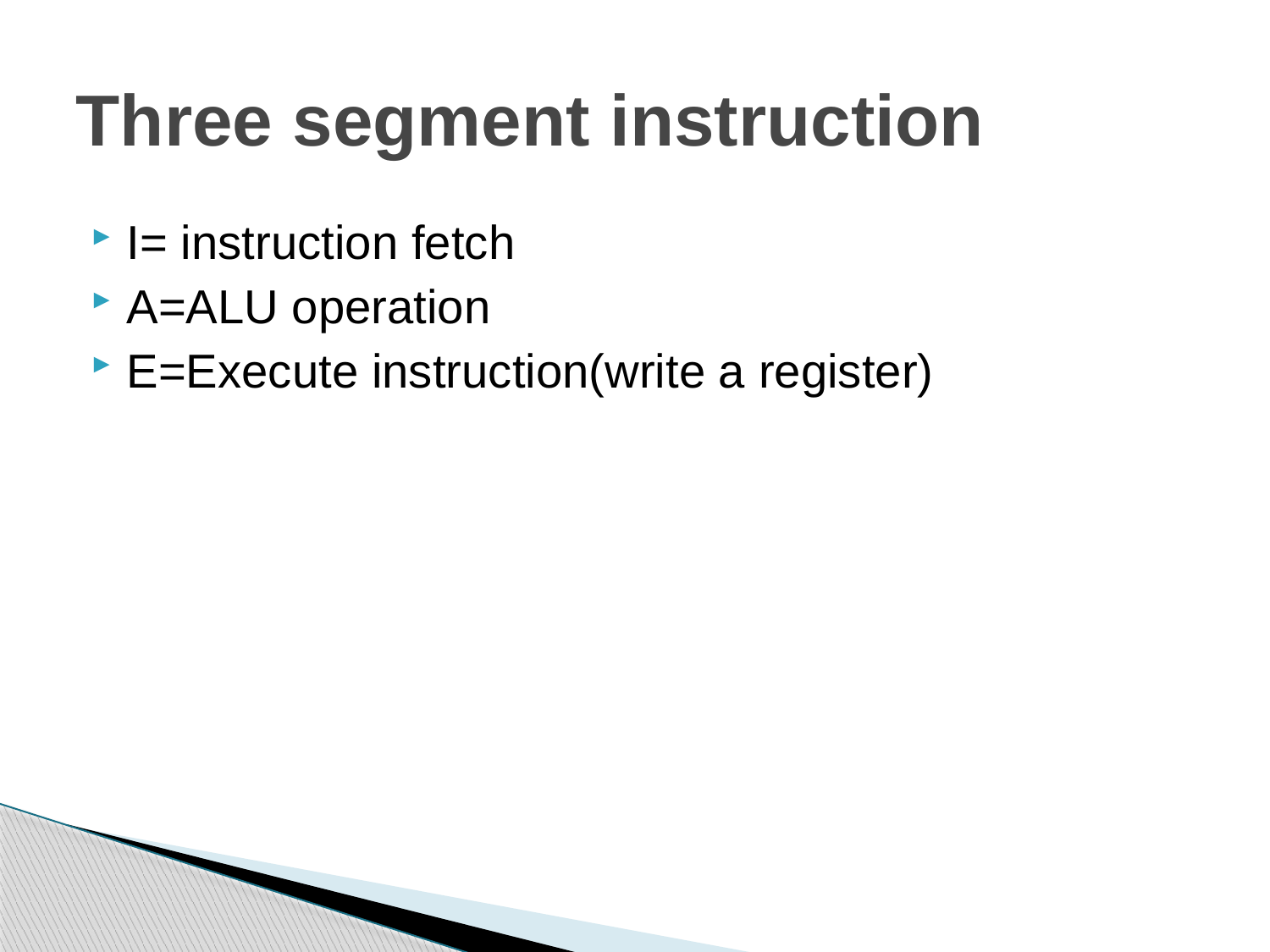

# Three segment instruction
I= instruction fetch
A=ALU operation
E=Execute instruction(write a register)